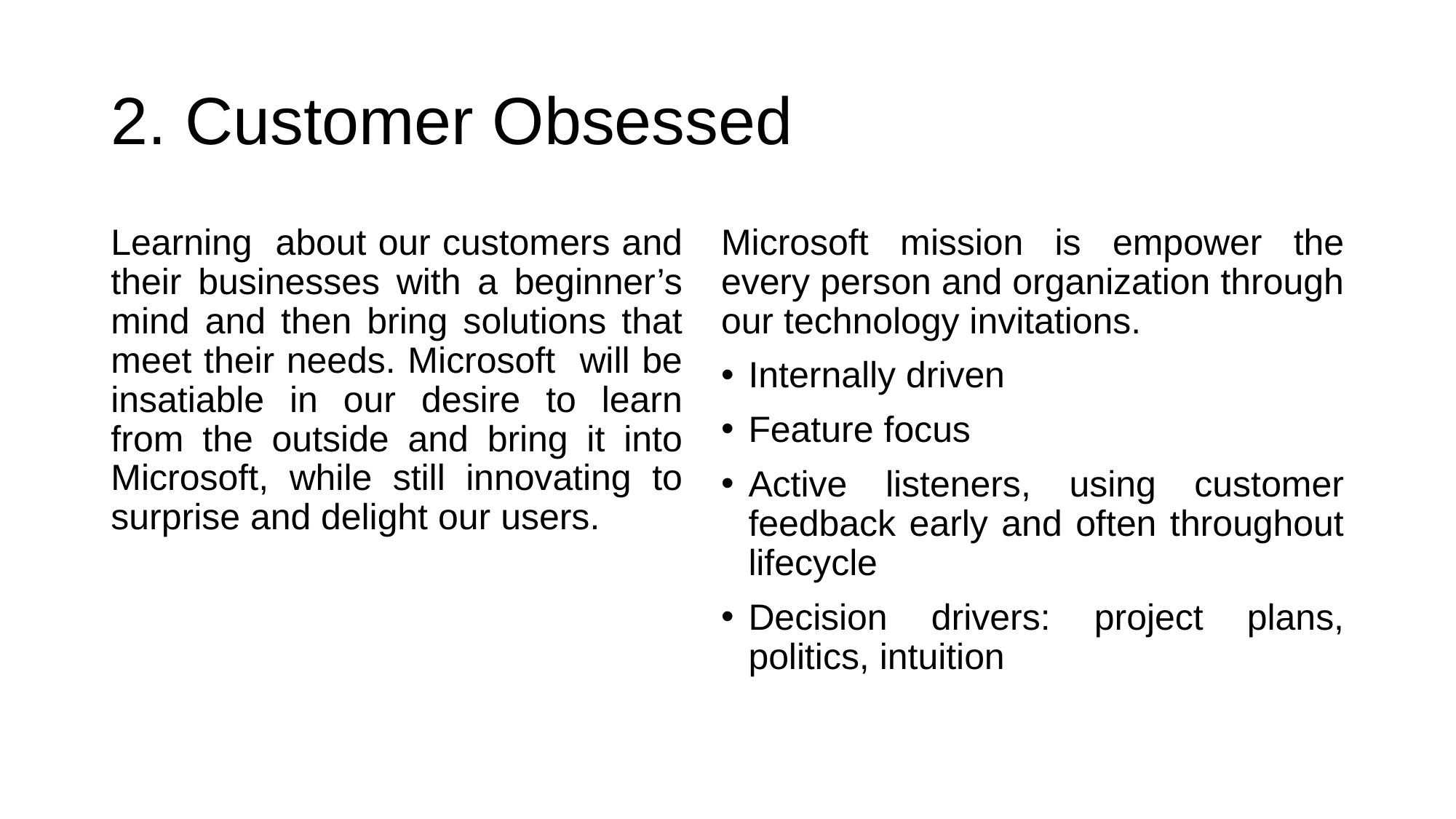

# 2. Customer Obsessed
Learning  about our customers and their businesses with a beginner’s mind and then bring solutions that meet their needs. Microsoft  will be insatiable in our desire to learn from the outside and bring it into Microsoft, while still innovating to surprise and delight our users.
Microsoft mission is empower the every person and organization through our technology invitations.
Internally driven
Feature focus
Active listeners, using customer feedback early and often throughout lifecycle
Decision drivers: project plans, politics, intuition